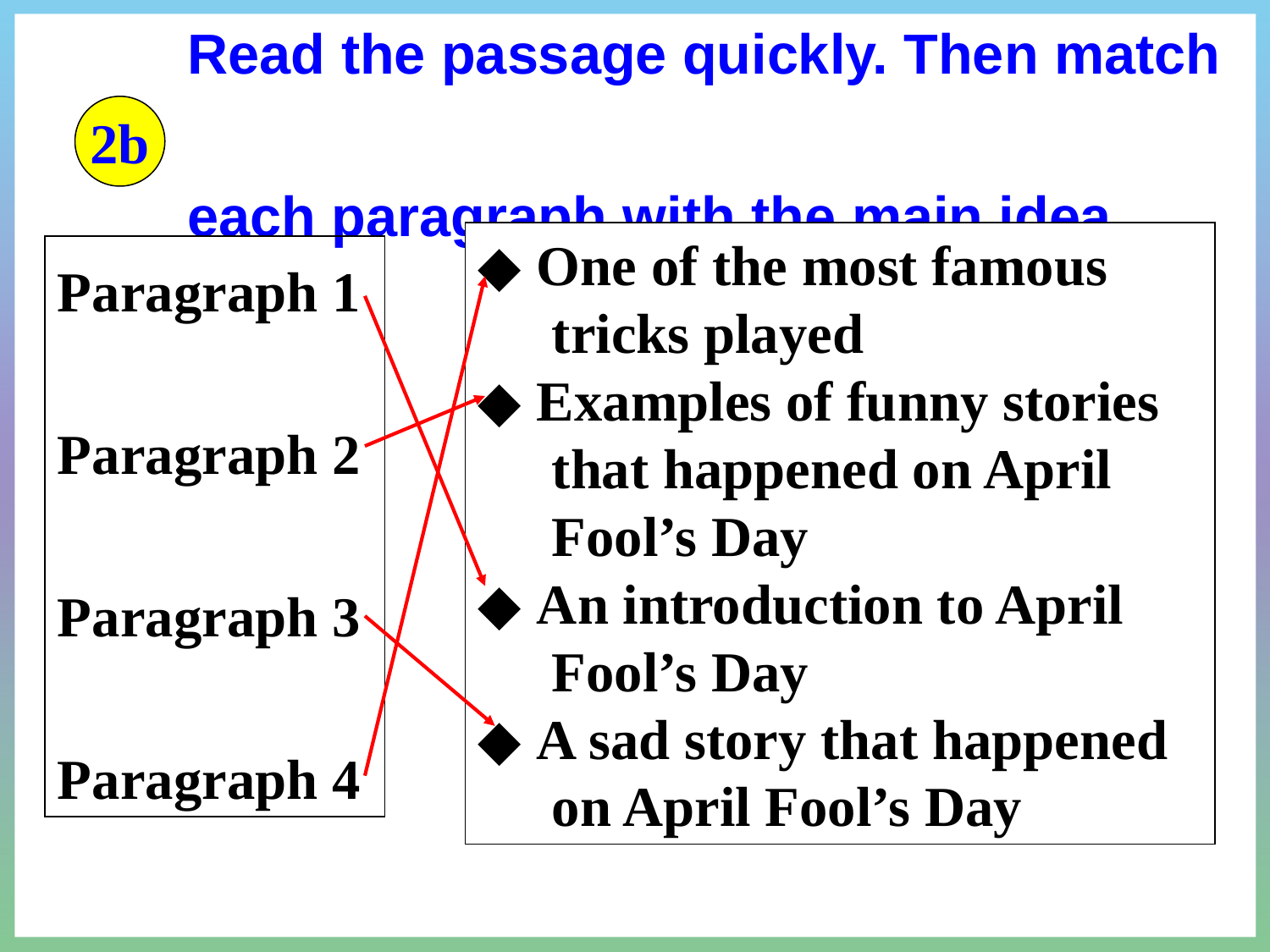

Read the passage quickly. Then match
each paragraph with the main idea.
2b
◆ One of the most famous tricks played
◆ Examples of funny stories that happened on April Fool’s Day
◆ An introduction to April Fool’s Day
◆ A sad story that happened on April Fool’s Day
Paragraph 1

Paragraph 2

Paragraph 3

Paragraph 4